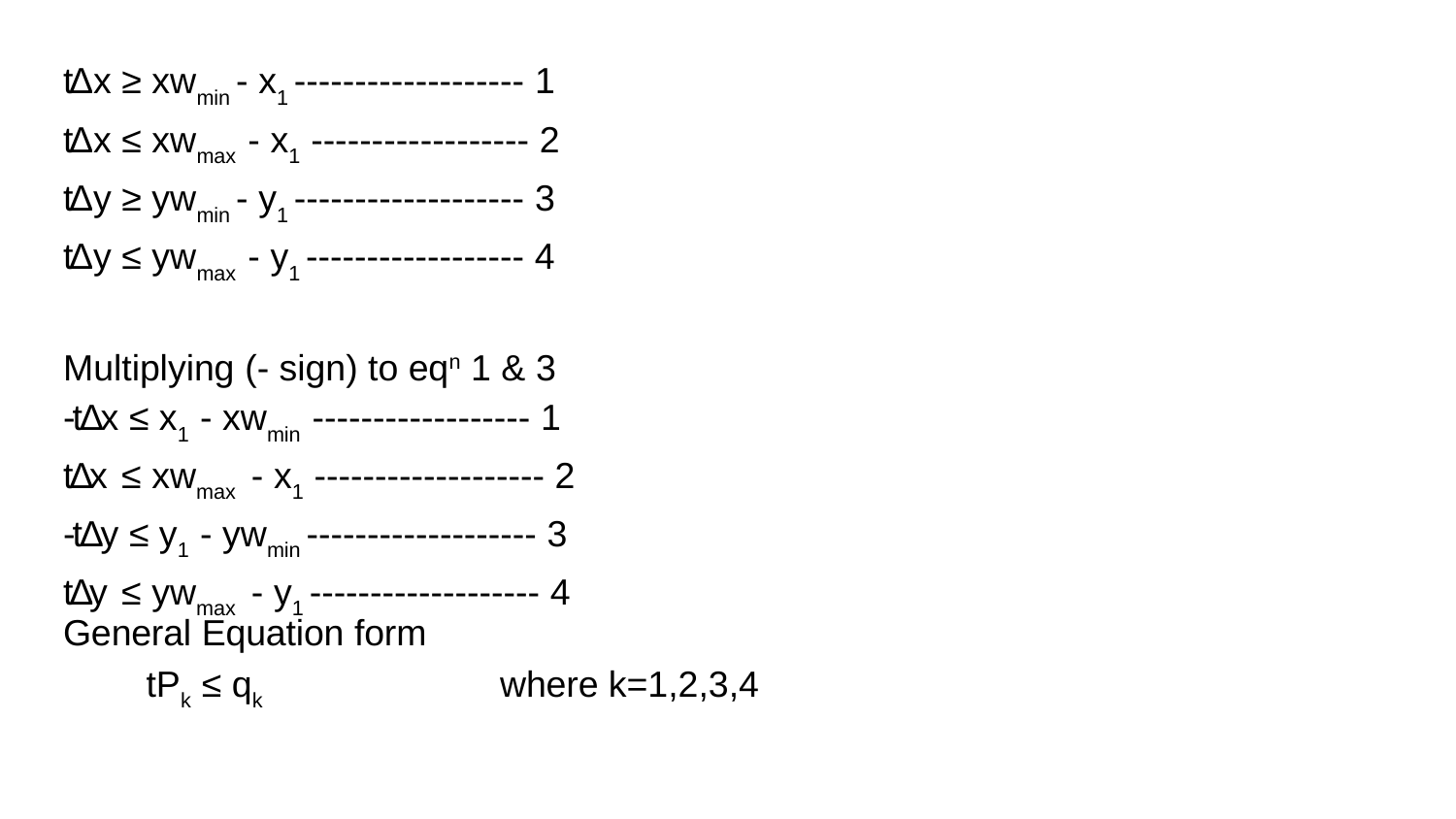

tΔx ≥ xwmin - x1 ------------------- 1
tΔx ≤ xwmax  - x1 ------------------ 2
tΔy ≥ ywmin - y1 ------------------- 3
tΔy ≤ ywmax  - y1 ------------------ 4

Multiplying (- sign) to eqn 1 & 3
-tΔx ≤ x1 - xwmin  ------------------ 1
tΔx ≤ xwmax - x1 ------------------- 2
-tΔy ≤ y1 - ywmin ------------------- 3
tΔy ≤ ywmax - y1 ------------------- 4
General Equation form  tPk ≤ qk
where k=1,2,3,4